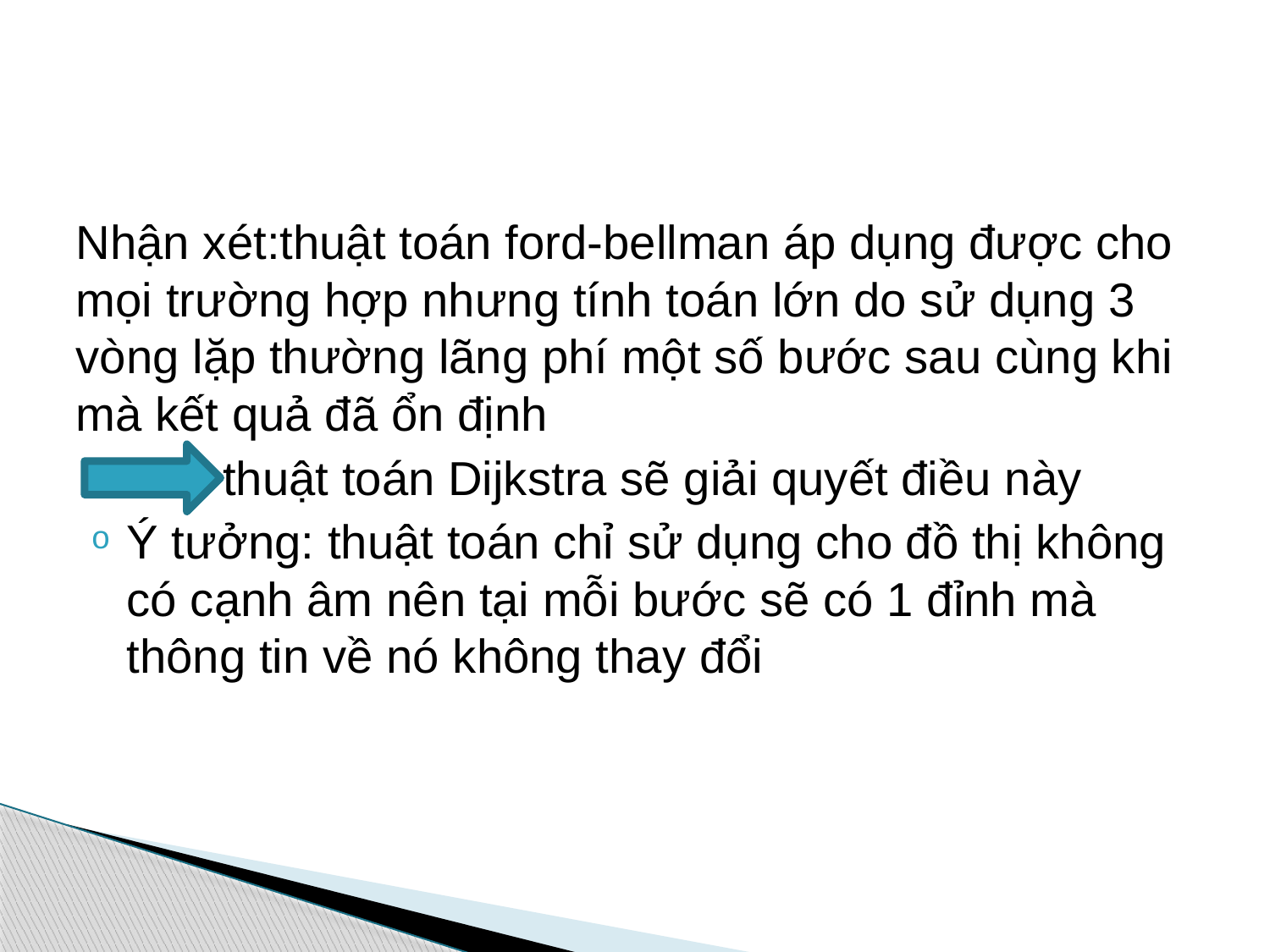

#
Nhận xét:thuật toán ford-bellman áp dụng được cho mọi trường hợp nhưng tính toán lớn do sử dụng 3 vòng lặp thường lãng phí một số bước sau cùng khi mà kết quả đã ổn định
           thuật toán Dijkstra sẽ giải quyết điều này
Ý tưởng: thuật toán chỉ sử dụng cho đồ thị không có cạnh âm nên tại mỗi bước sẽ có 1 đỉnh mà thông tin về nó không thay đổi